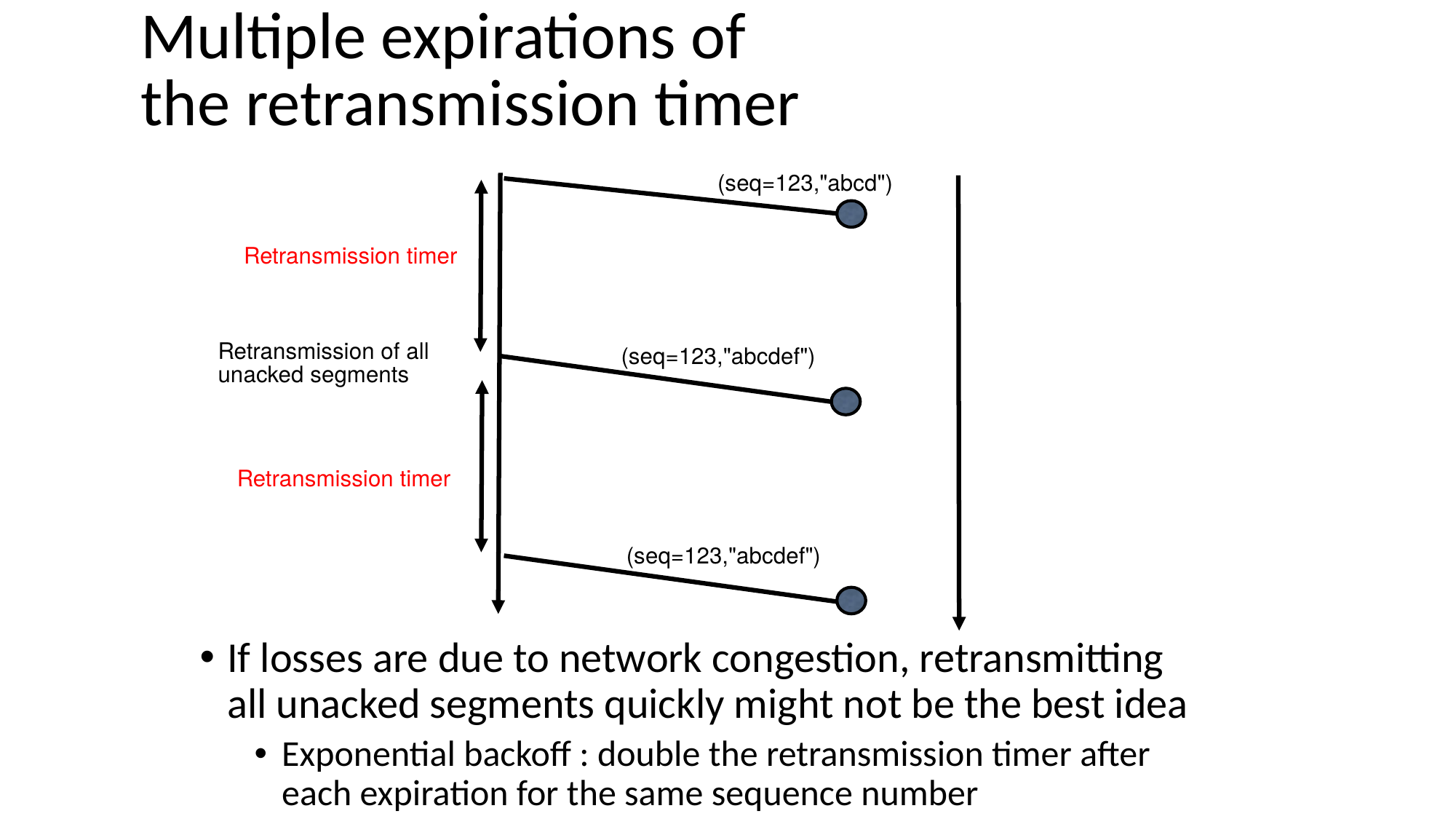

# Multiple expirations of the retransmission timer
(seq=123,"abcd")

Retransmission timer
Retransmission of all
unacked segments
(seq=123,"abcdef")

Retransmission timer
(seq=123,"abcdef")

If losses are due to network congestion, retransmitting all unacked segments quickly might not be the best idea
Exponential backoff : double the retransmission timer after each expiration for the same sequence number